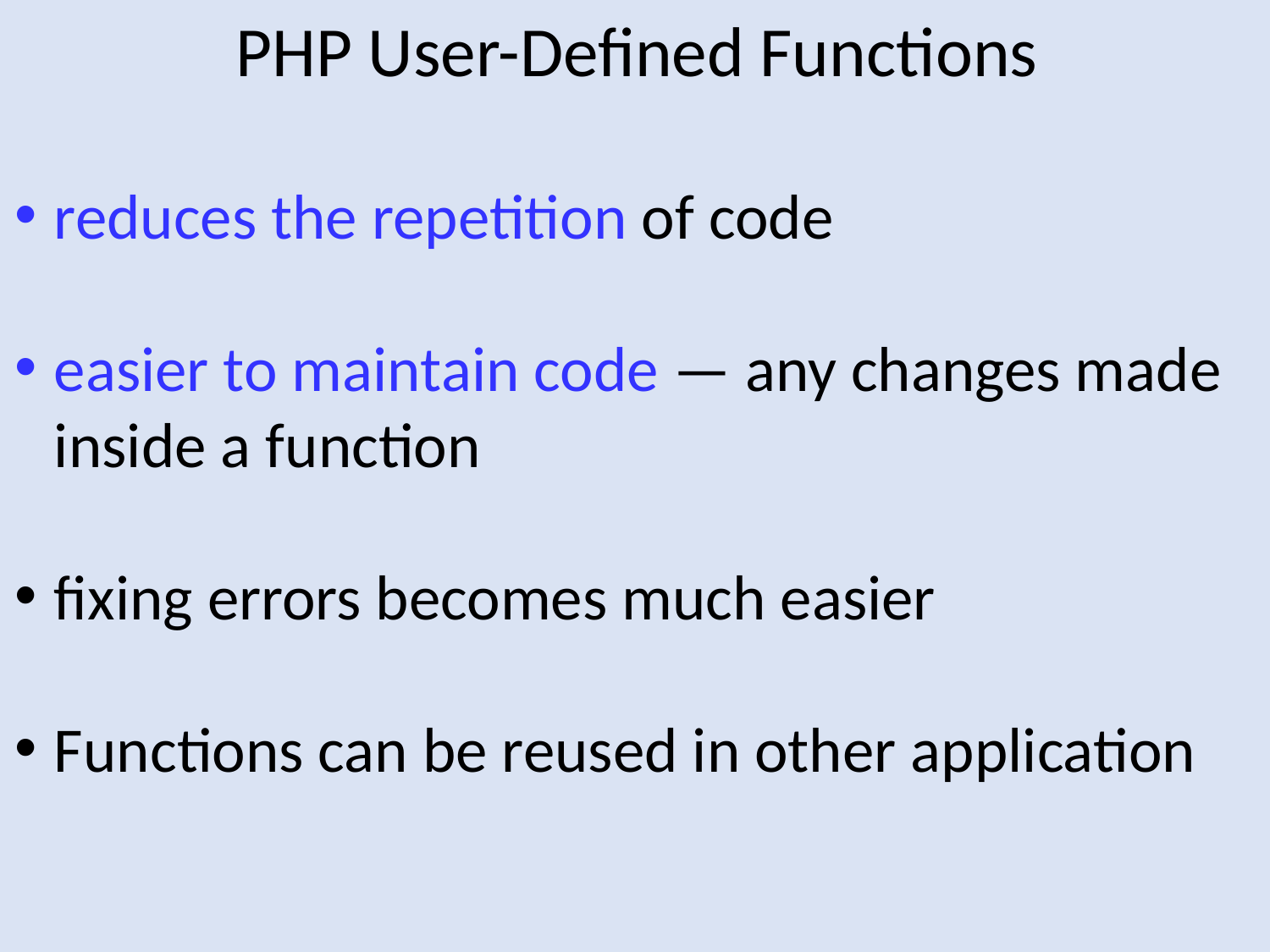

PHP User-Defined Functions

reduces the repetition of code

easier to maintain code — any changes made inside a function

fixing errors becomes much easier

Functions can be reused in other application